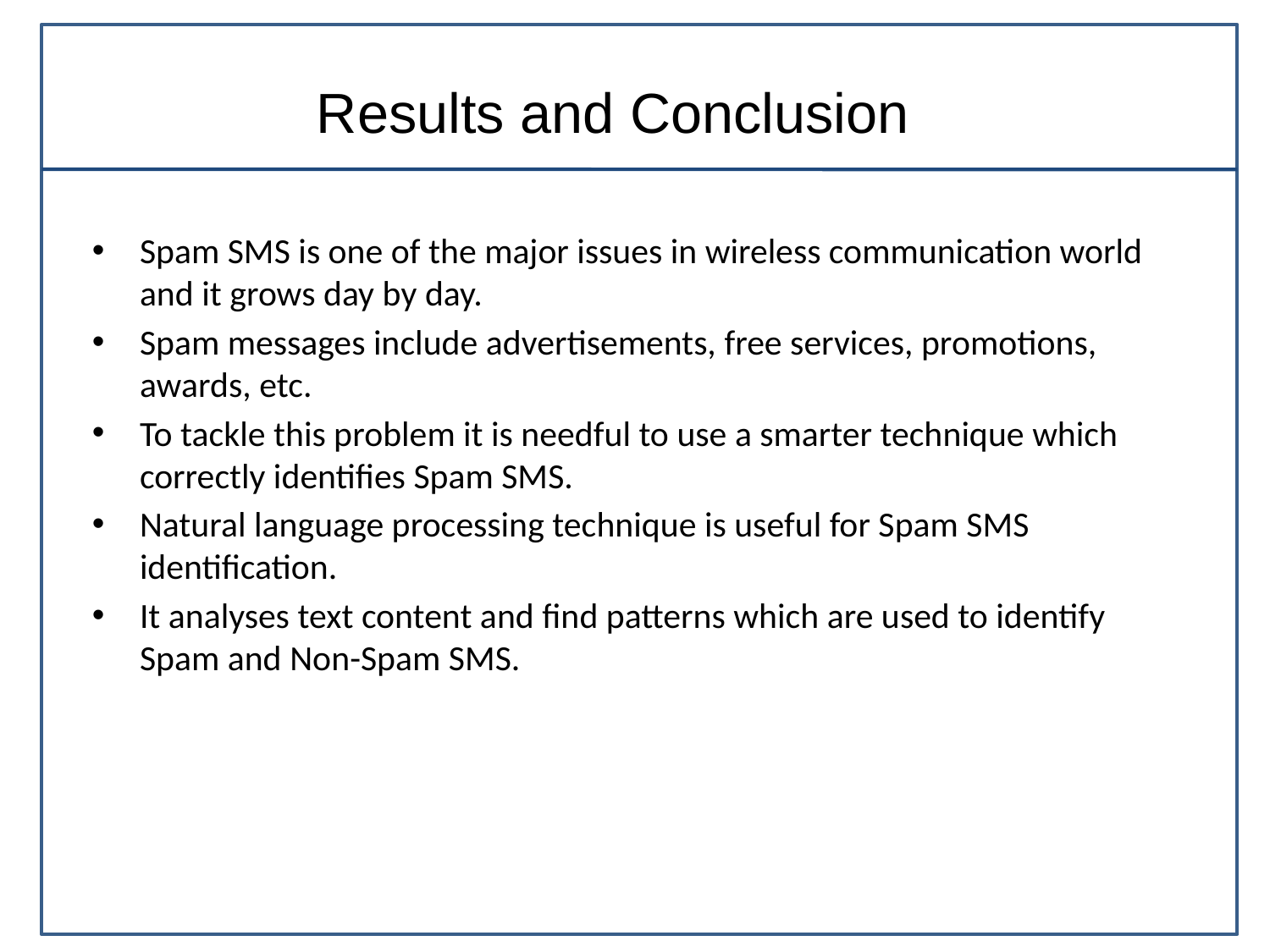

# Results and Conclusion
Spam SMS is one of the major issues in wireless communication world and it grows day by day.
Spam messages include advertisements, free services, promotions, awards, etc.
To tackle this problem it is needful to use a smarter technique which correctly identifies Spam SMS.
Natural language processing technique is useful for Spam SMS identification.
It analyses text content and find patterns which are used to identify Spam and Non-Spam SMS.
11